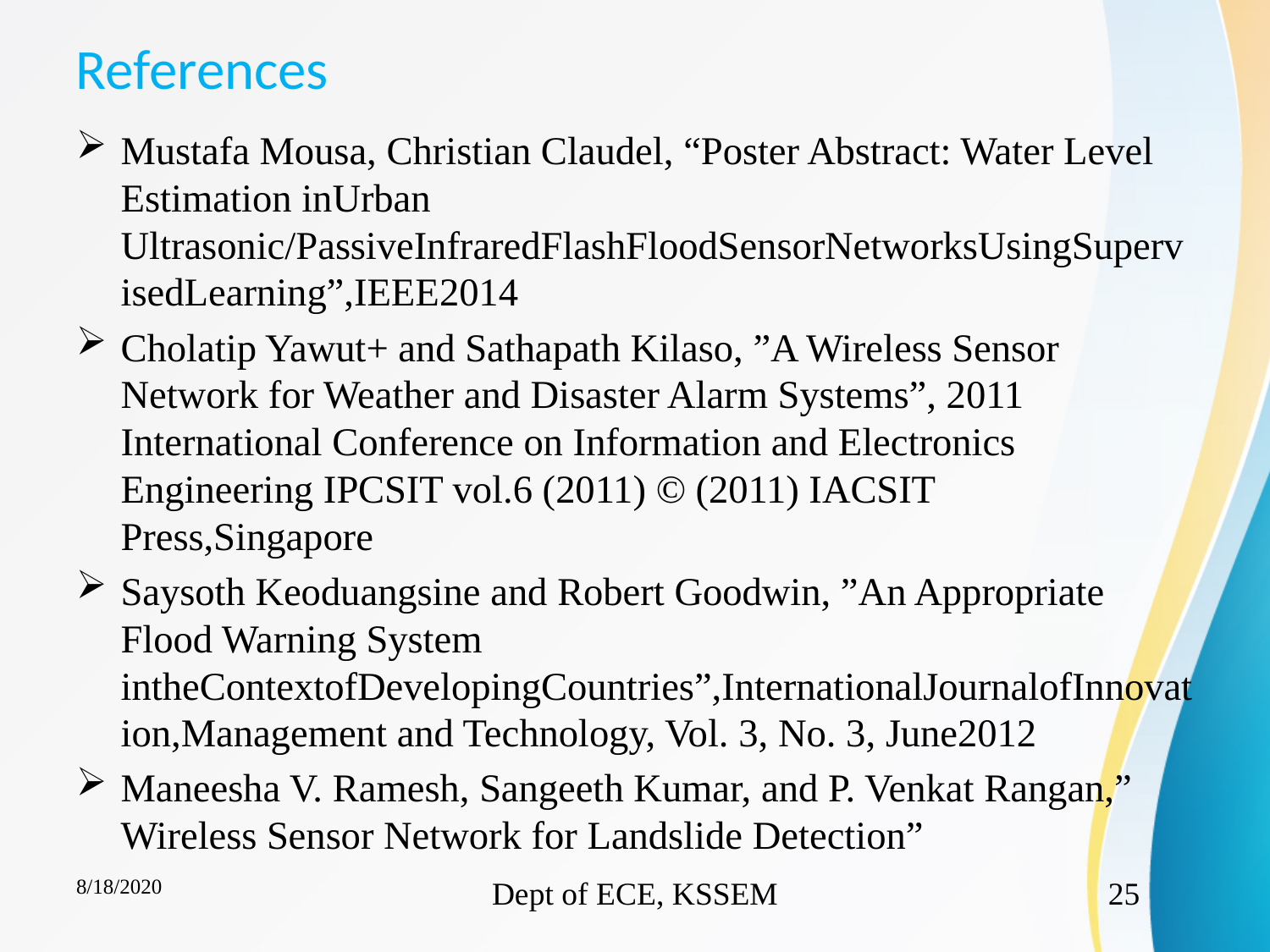

# References
Mustafa Mousa, Christian Claudel, “Poster Abstract: Water Level Estimation inUrban Ultrasonic/PassiveInfraredFlashFloodSensorNetworksUsingSupervisedLearning”,IEEE2014
Cholatip Yawut+ and Sathapath Kilaso, ”A Wireless Sensor Network for Weather and Disaster Alarm Systems”, 2011 International Conference on Information and Electronics Engineering IPCSIT vol.6 (2011) © (2011) IACSIT Press,Singapore
Saysoth Keoduangsine and Robert Goodwin, ”An Appropriate Flood Warning System intheContextofDevelopingCountries”,InternationalJournalofInnovation,Management and Technology, Vol. 3, No. 3, June2012
Maneesha V. Ramesh, Sangeeth Kumar, and P. Venkat Rangan,” Wireless Sensor Network for Landslide Detection”

8/18/2020
Dept of ECE, KSSEM
25